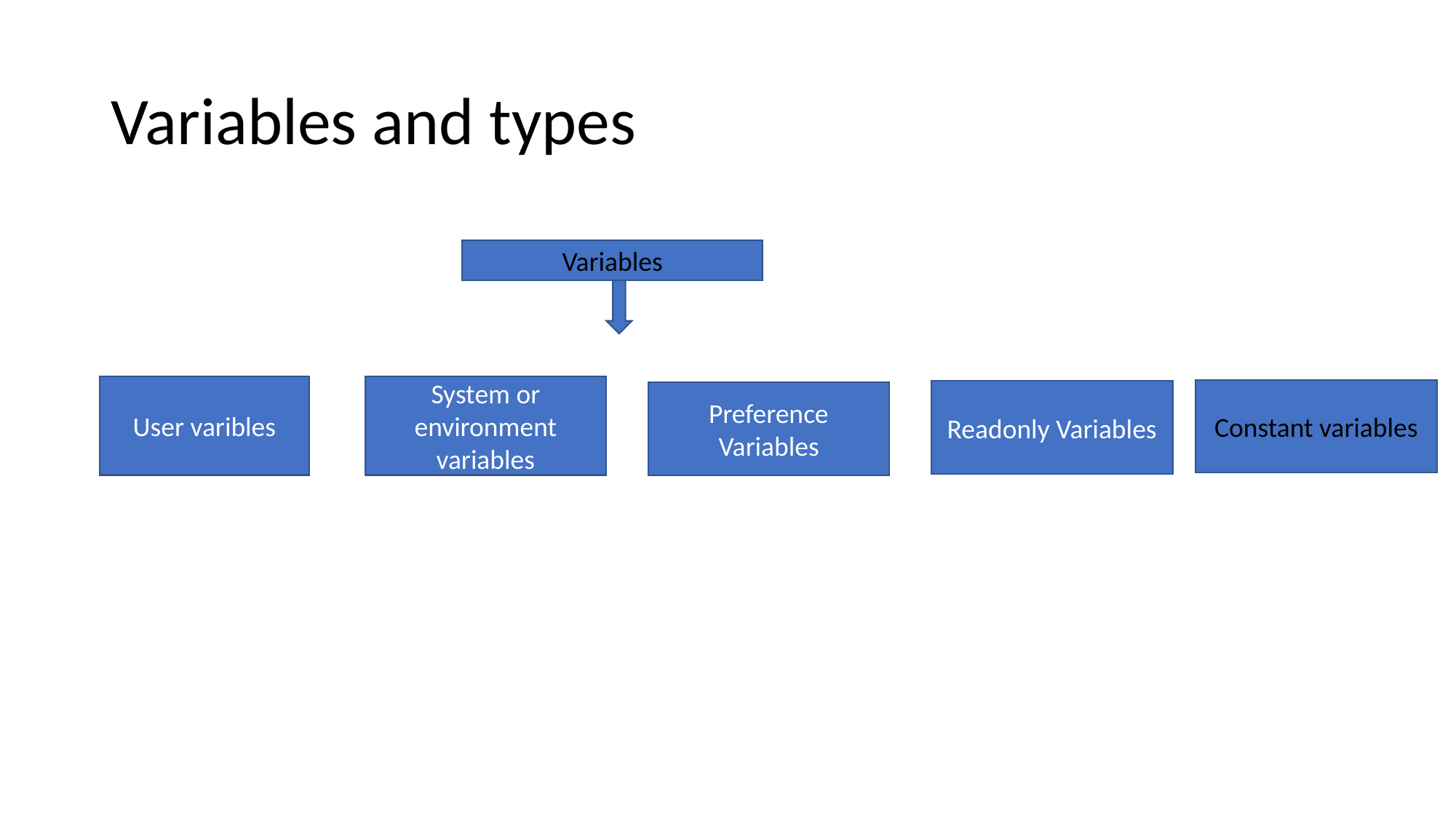

# Variables and types

Variables

User varibles
System or environment variables
Constant variables
Readonly Variables
Preference Variables